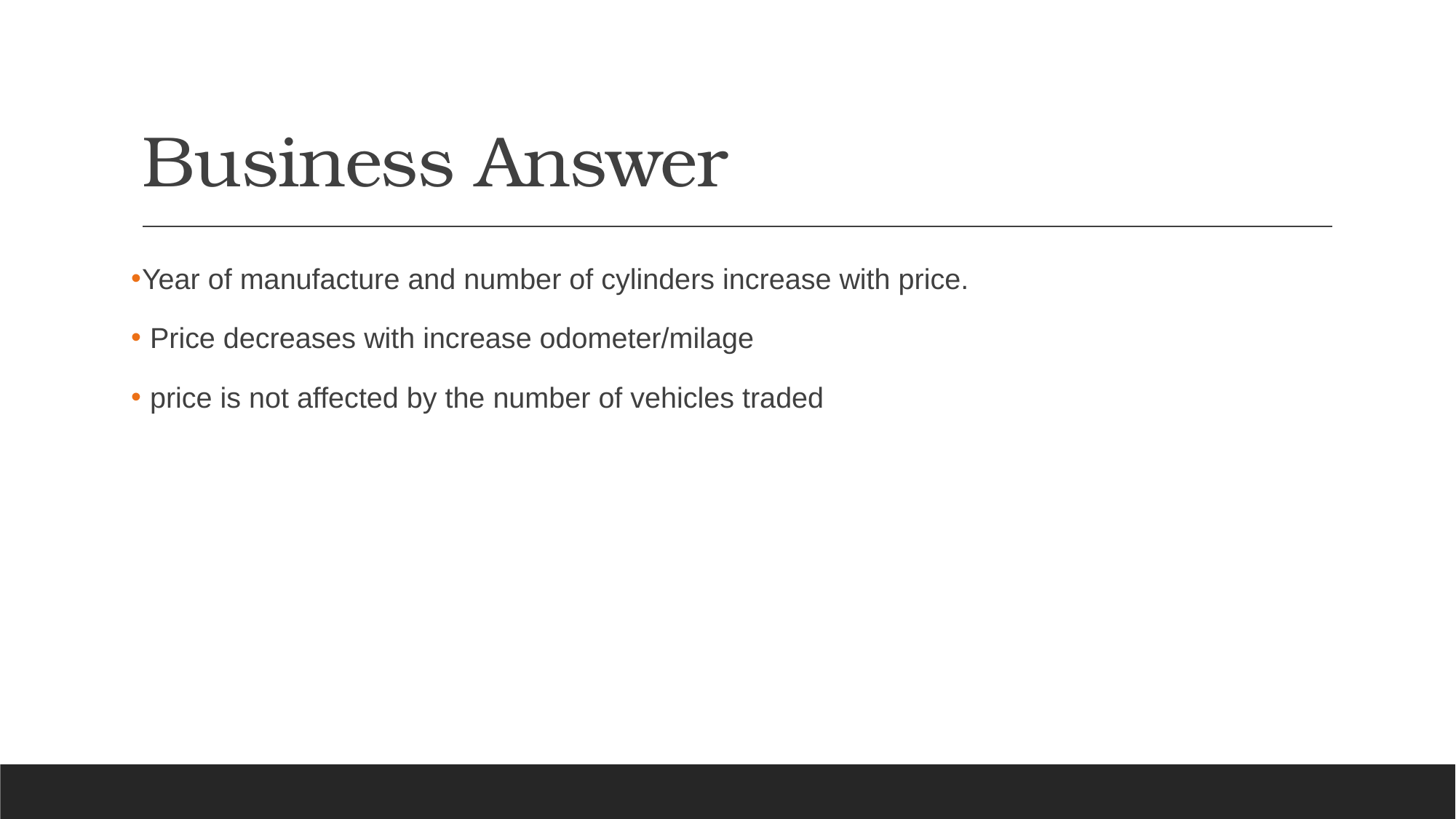

# Business Answer
Year of manufacture and number of cylinders increase with price.
 Price decreases with increase odometer/milage
 price is not affected by the number of vehicles traded